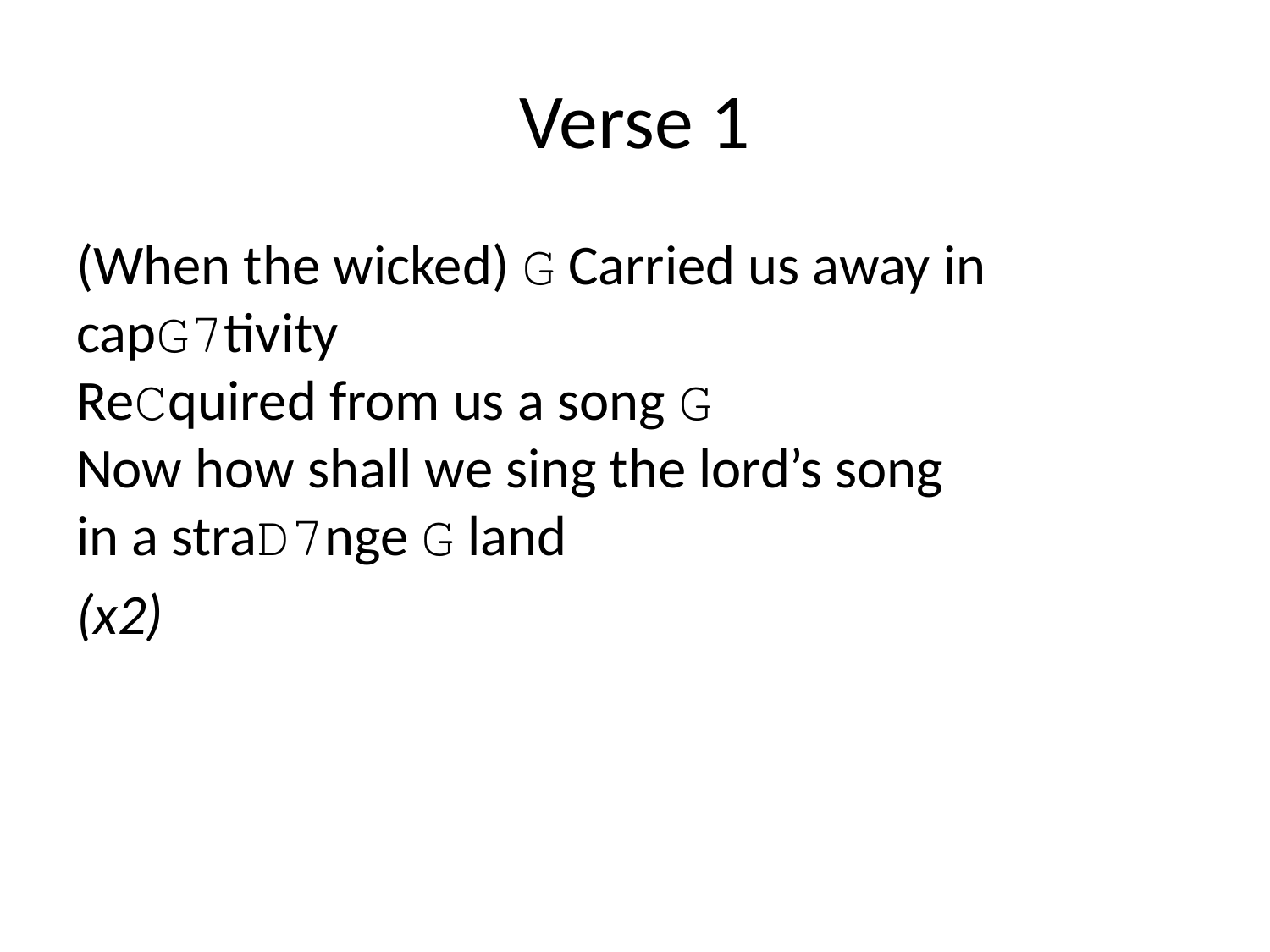

# Verse 1
(When the wicked) G Carried us away in capG7tivity
ReCquired from us a song G
Now how shall we sing the lord’s song
in a straD7nge G land
(x2)